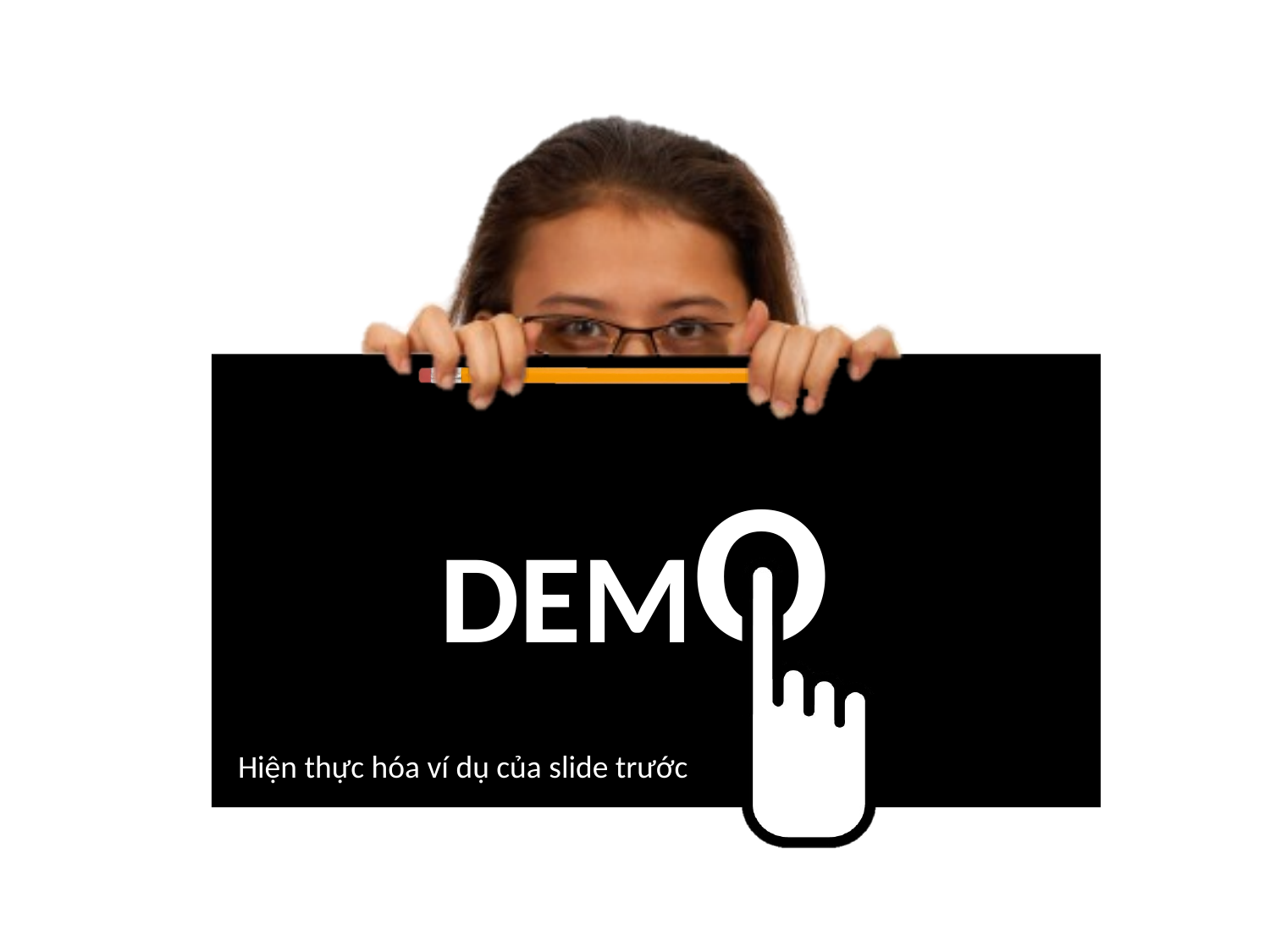

Hiện thực hóa ví dụ của slide trước